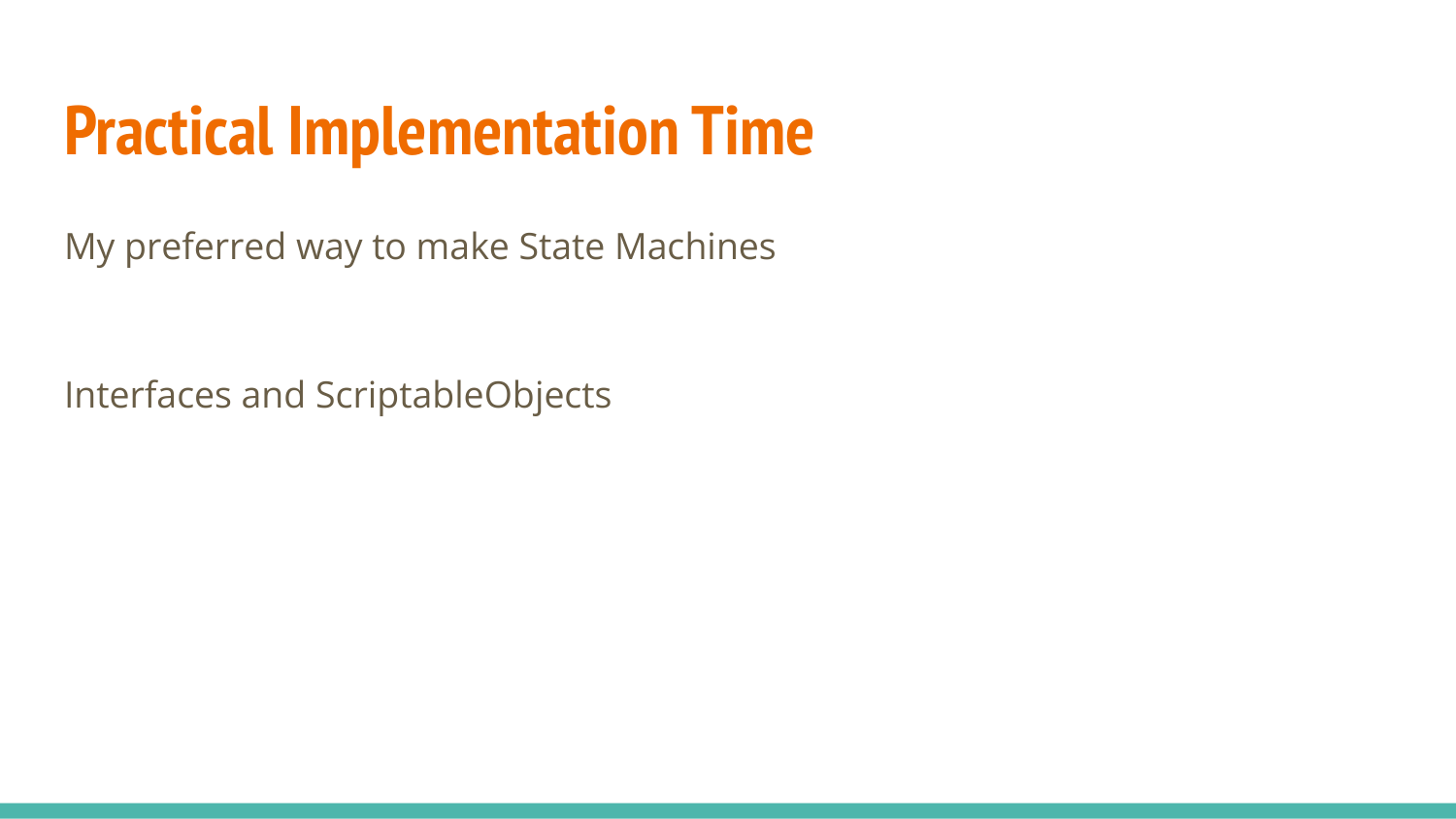

# Practical Implementation Time
My preferred way to make State Machines

Interfaces and ScriptableObjects